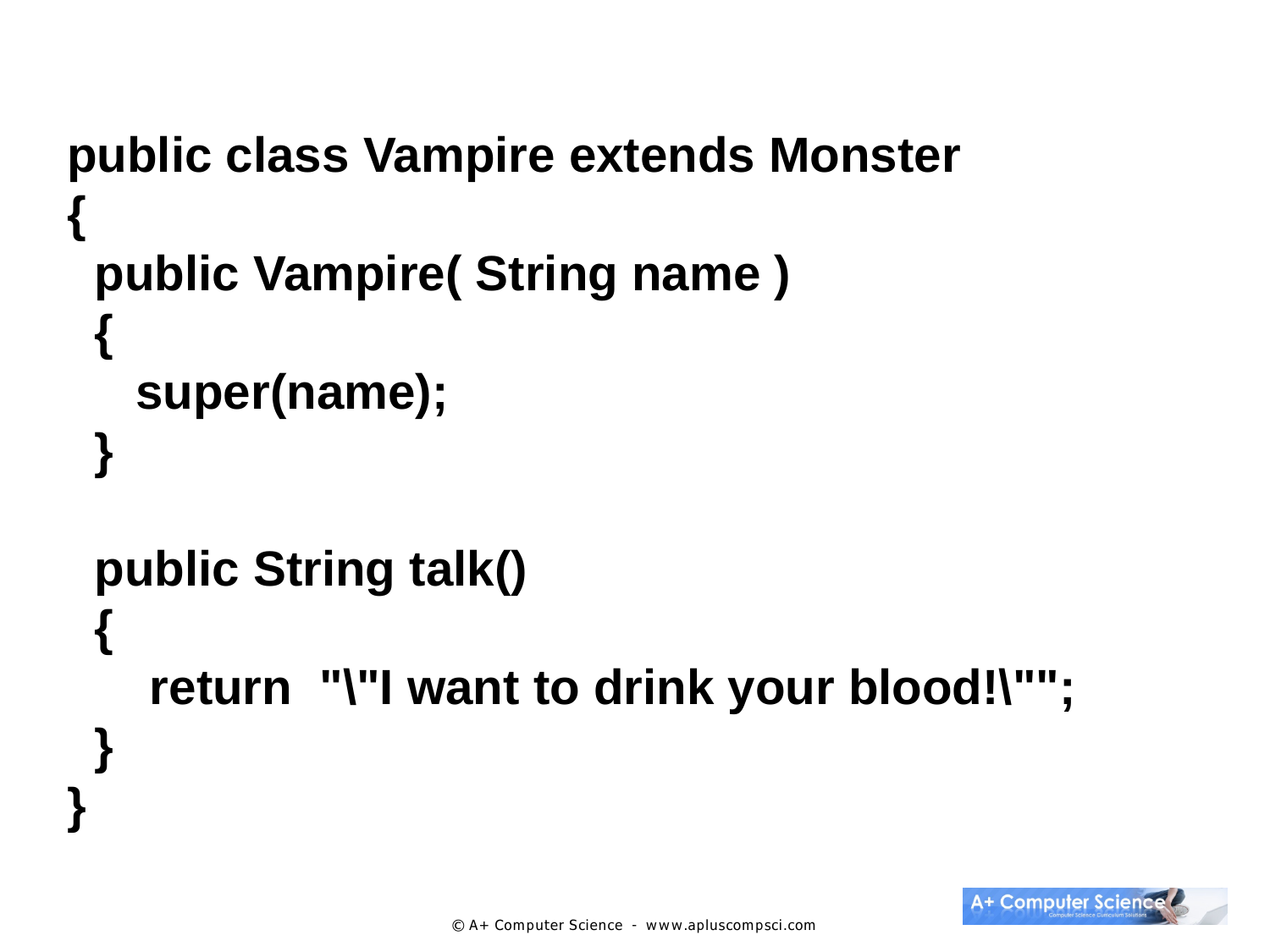

public class Vampire extends Monster
{
  public Vampire( String name )
  {
     super(name);
  }

  public String talk()
  {
      return  "\"I want to drink your blood!\"";
  }
}

© A+ Computer Science  -  www.apluscompsci.com